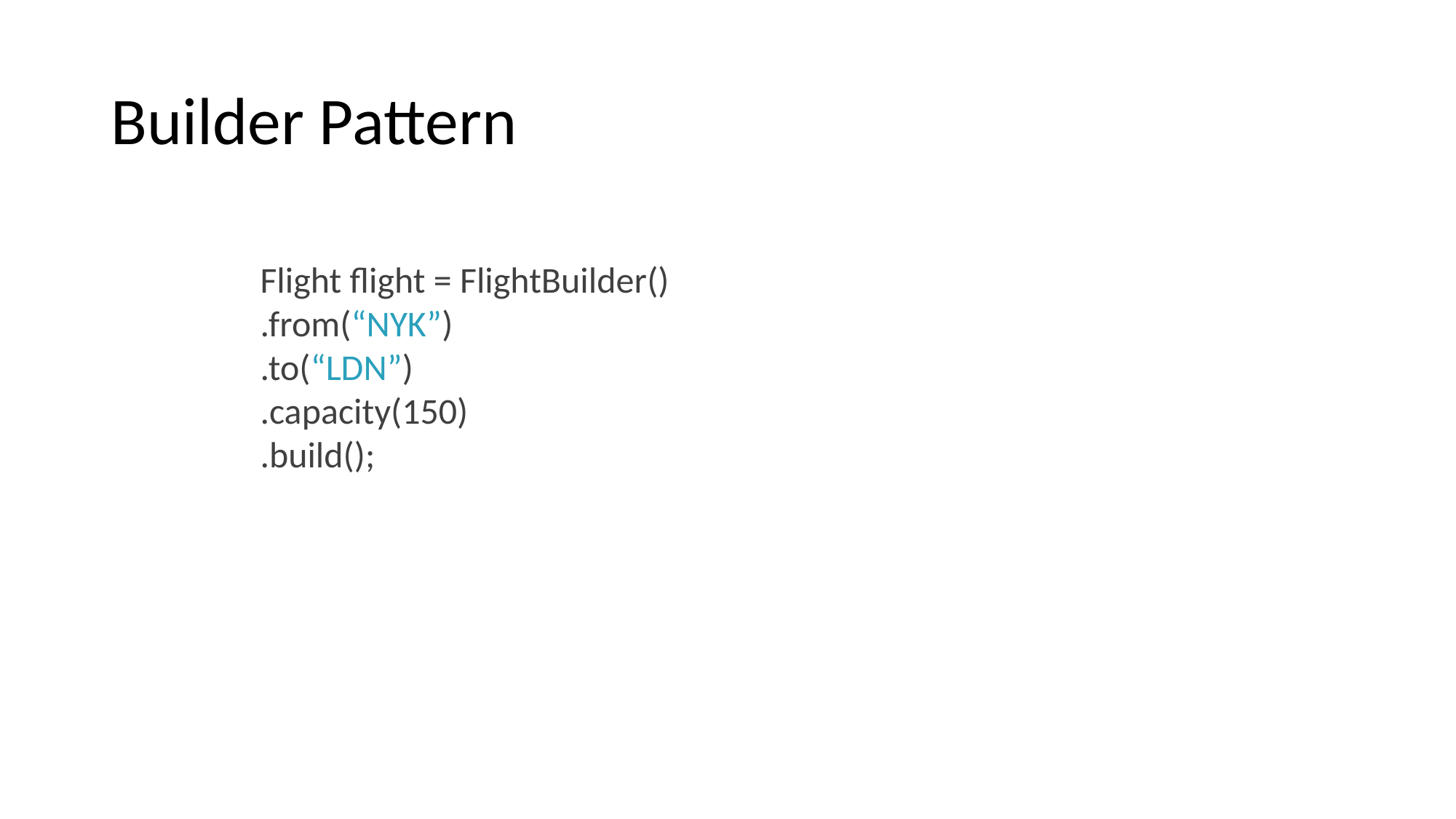

# Builder Pattern
Flight flight = FlightBuilder()
.from(“NYK”)
.to(“LDN”)
.capacity(150)
.build();